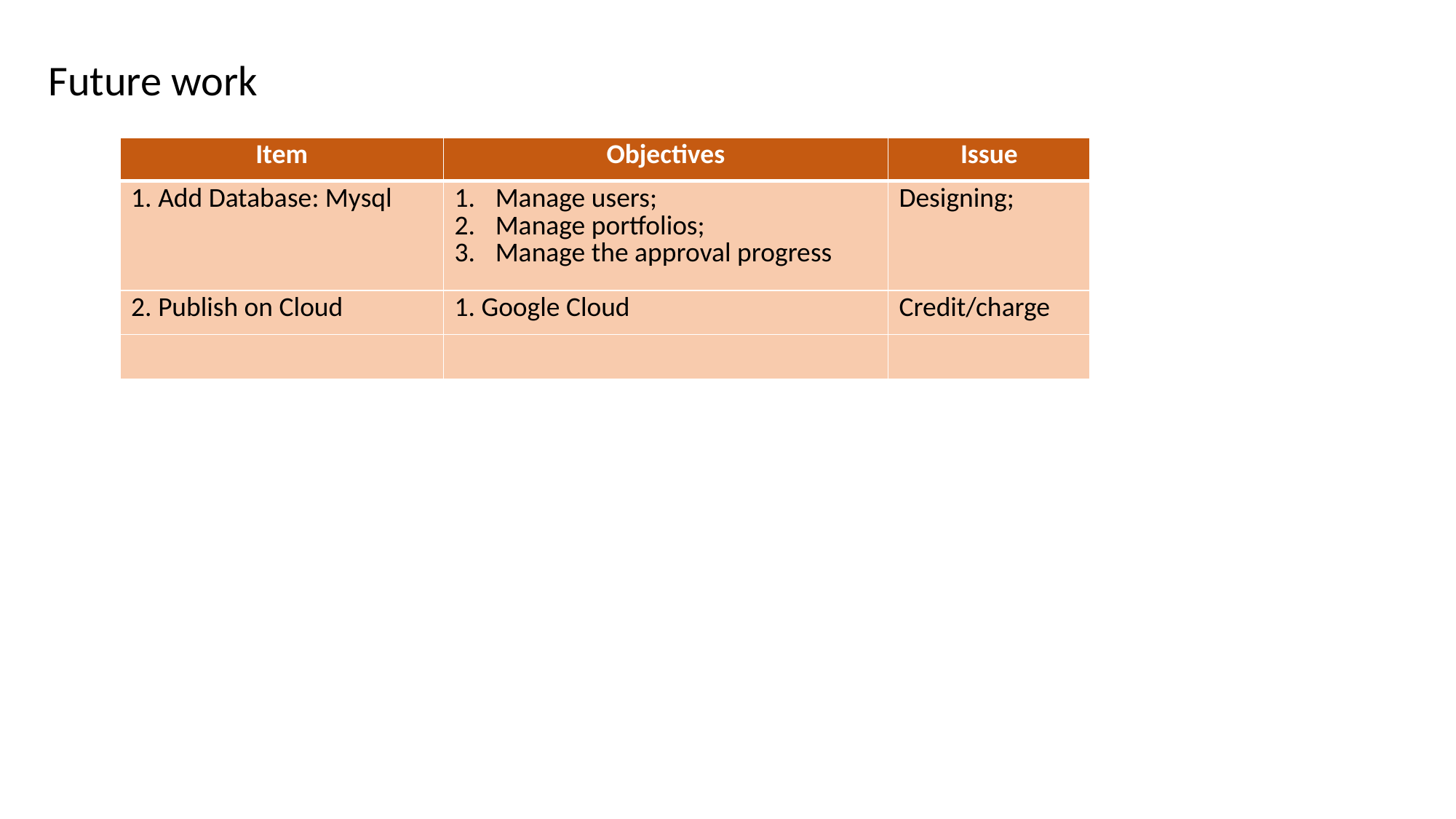

Future work
| Item | Objectives | Issue |
| --- | --- | --- |
| 1. Add Database: Mysql | Manage users; Manage portfolios; Manage the approval progress | Designing; |
| 2. Publish on Cloud | 1. Google Cloud | Credit/charge |
|  |  |  |